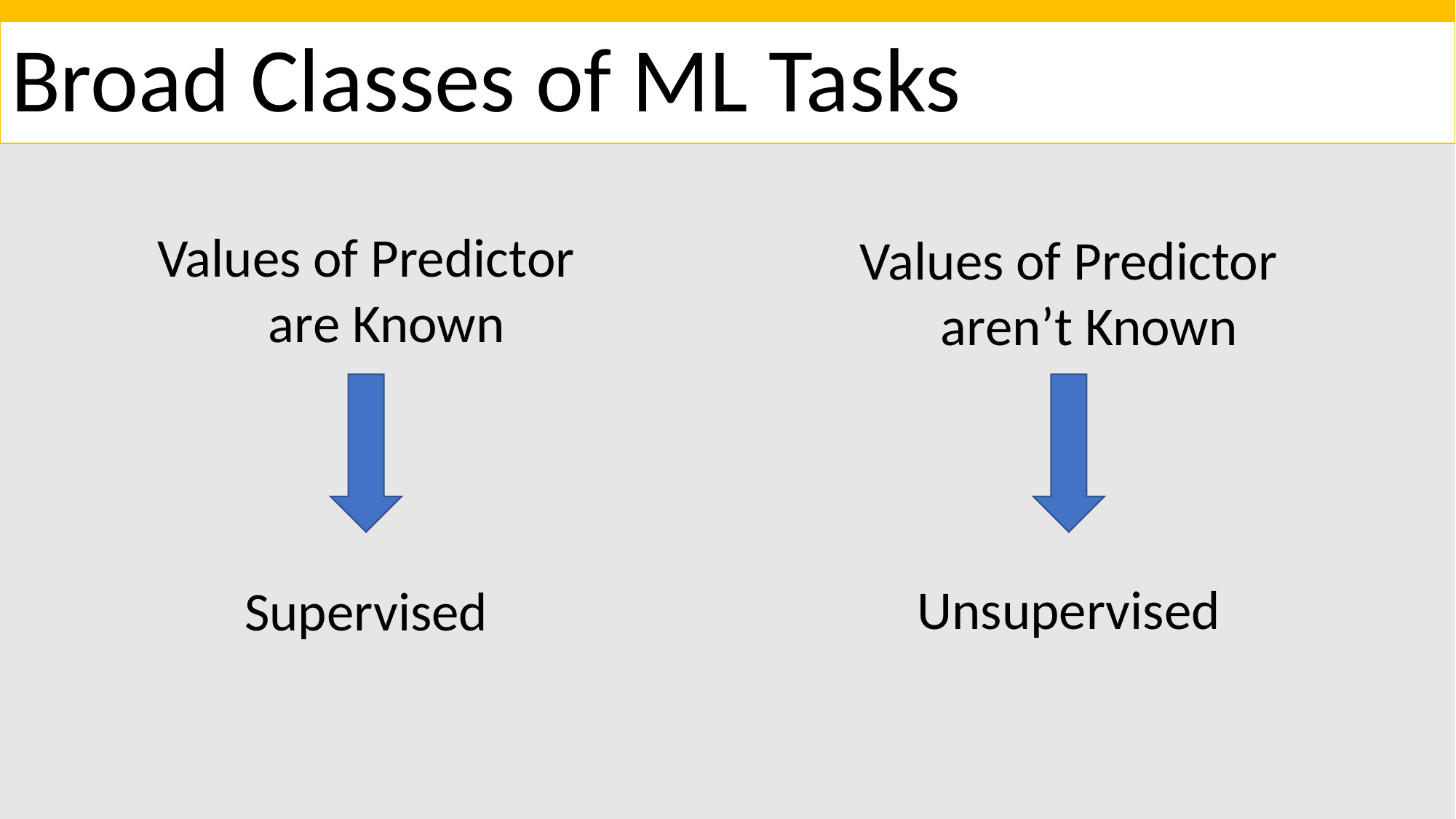

# Broad Classes of ML Tasks
Values of Predictor are Known
Values of Predictor aren’t Known

Unsupervised
Supervised